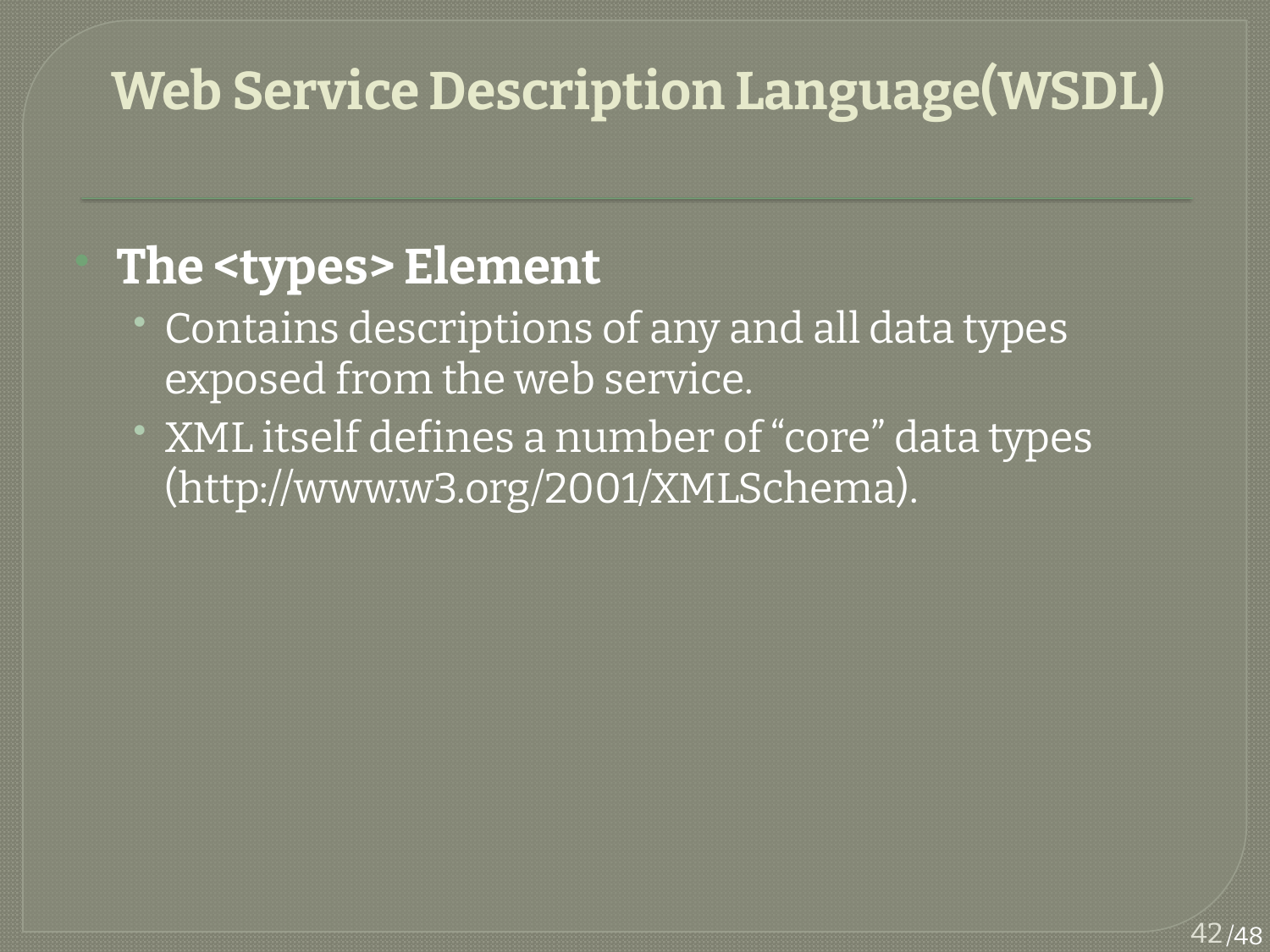

# Web Service Description Language(WSDL)
The <types> Element
Contains descriptions of any and all data types exposed from the web service.
XML itself defines a number of “core” data types (http://www.w3.org/2001/XMLSchema).

42